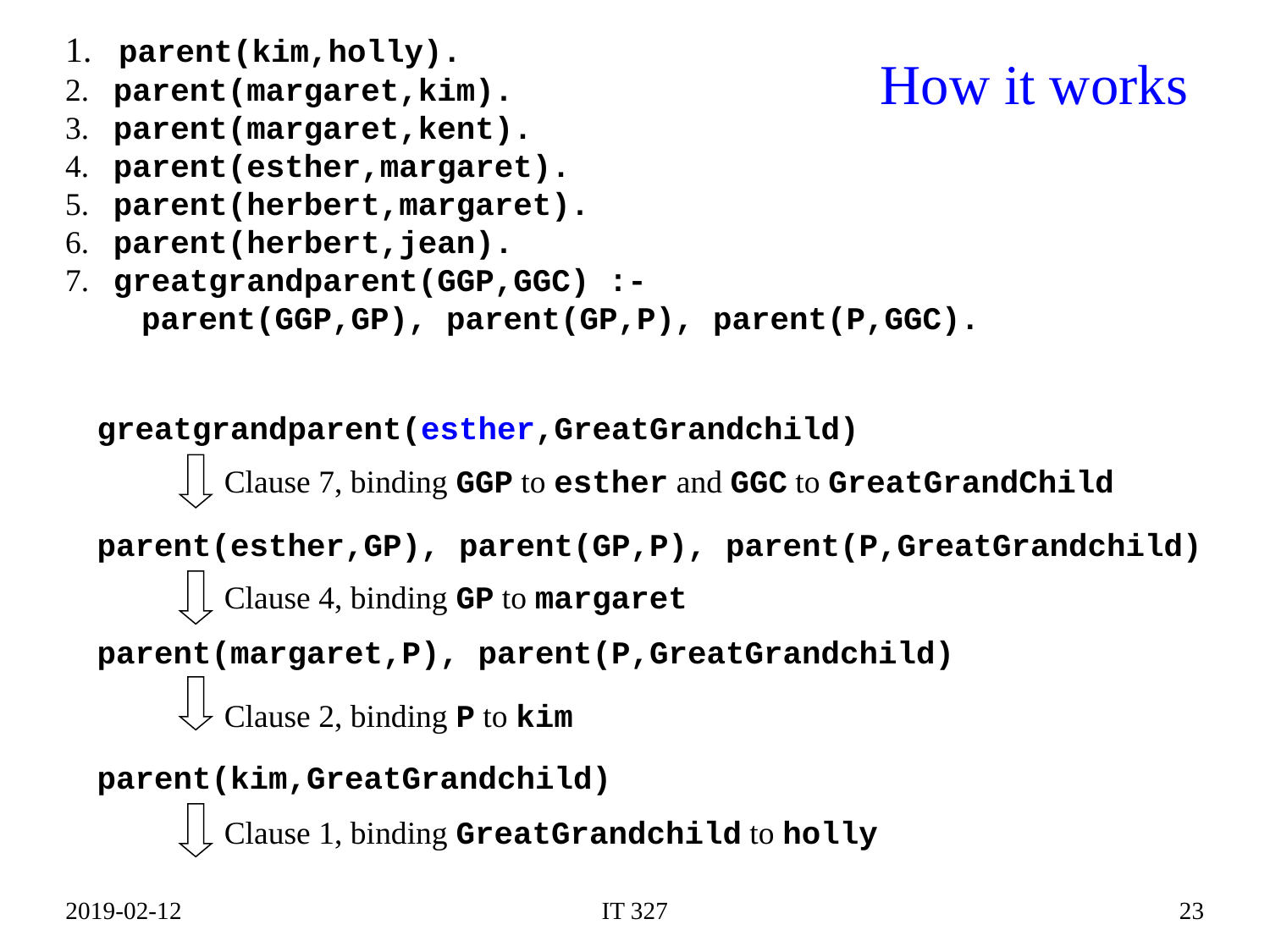

1.   parent(kim,holly).
2.   parent(margaret,kim).
3.   parent(margaret,kent).
4.   parent(esther,margaret).
5.   parent(herbert,margaret).
6.   parent(herbert,jean).
7.   greatgrandparent(GGP,GGC) :-
    parent(GGP,GP), parent(GP,P), parent(P,GGC).
How it works

greatgrandparent(esther,GreatGrandchild)

Clause 7, binding GGP to esther and GGC to GreatGrandChild
parent(esther,GP), parent(GP,P), parent(P,GreatGrandchild)

Clause 4, binding GP to margaret
parent(margaret,P), parent(P,GreatGrandchild)

Clause 2, binding P to kim

parent(kim,GreatGrandchild)

Clause 1, binding GreatGrandchild to holly
2019-02-12
IT 327
23